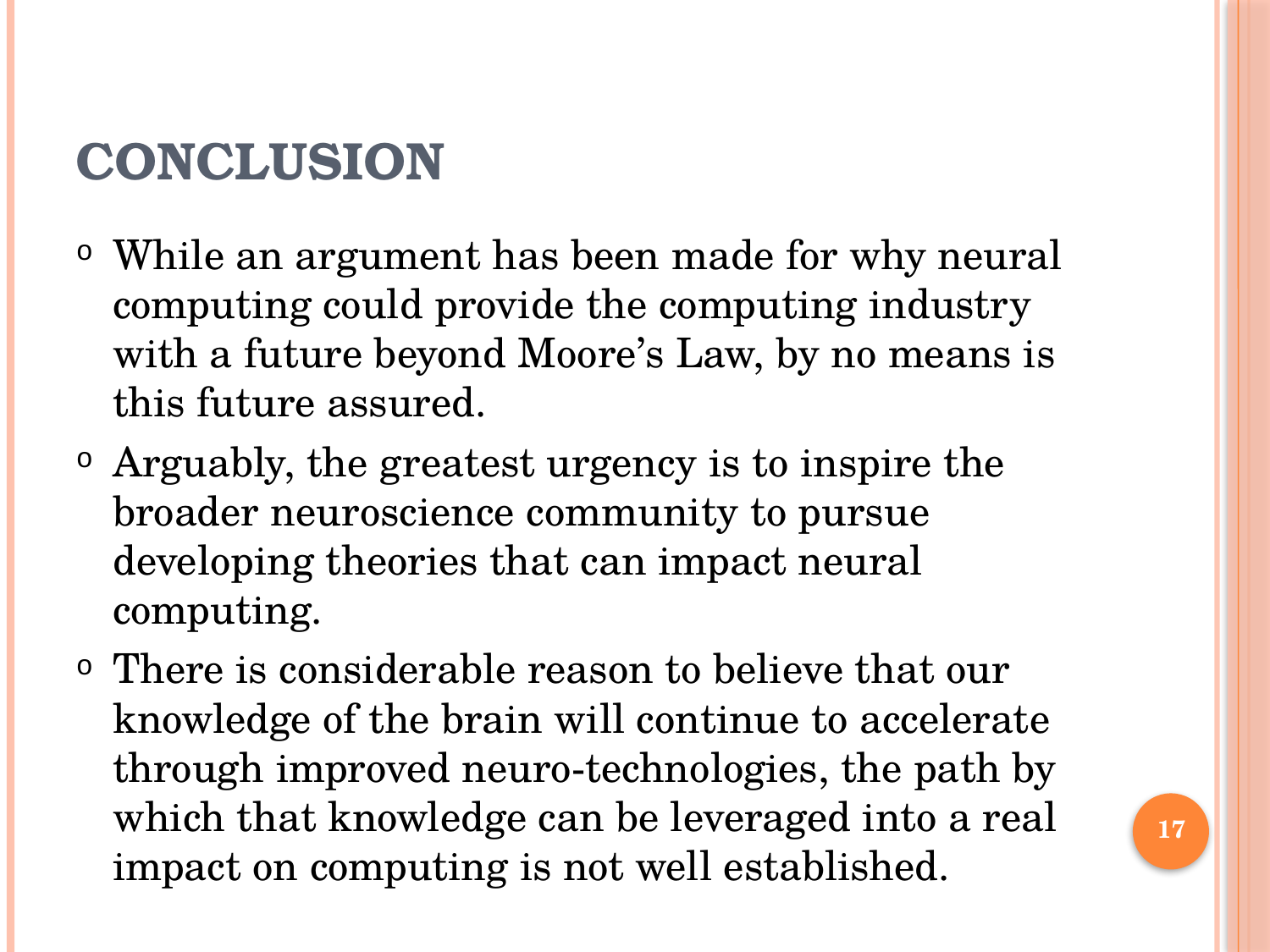

# Conclusion
While an argument has been made for why neural computing could provide the computing industry with a future beyond Moore’s Law, by no means is this future assured.
Arguably, the greatest urgency is to inspire the broader neuroscience community to pursue developing theories that can impact neural computing.
There is considerable reason to believe that our knowledge of the brain will continue to accelerate through improved neuro-technologies, the path by which that knowledge can be leveraged into a real impact on computing is not well established.
17